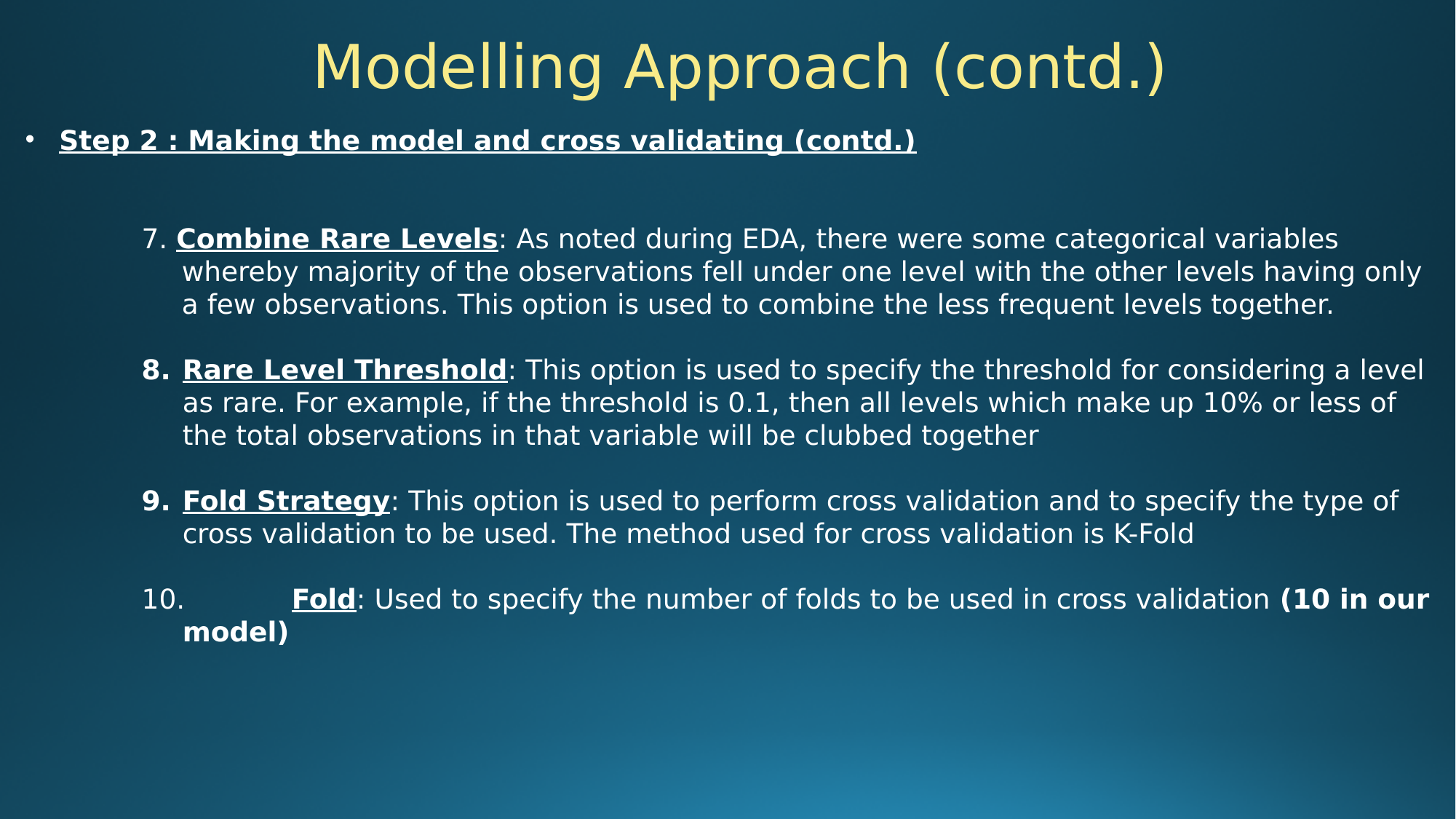

Modelling Approach (contd.)
Step 2 : Making the model and cross validating (contd.)

7. Combine Rare Levels: As noted during EDA, there were some categorical variables whereby majority of the observations fell under one level with the other levels having only a few observations. This option is used to combine the less frequent levels together.

Rare Level Threshold: This option is used to specify the threshold for considering a level as rare. For example, if the threshold is 0.1, then all levels which make up 10% or less of the total observations in that variable will be clubbed together

Fold Strategy: This option is used to perform cross validation and to specify the type of cross validation to be used. The method used for cross validation is K-Fold

	Fold: Used to specify the number of folds to be used in cross validation (10 in our model)